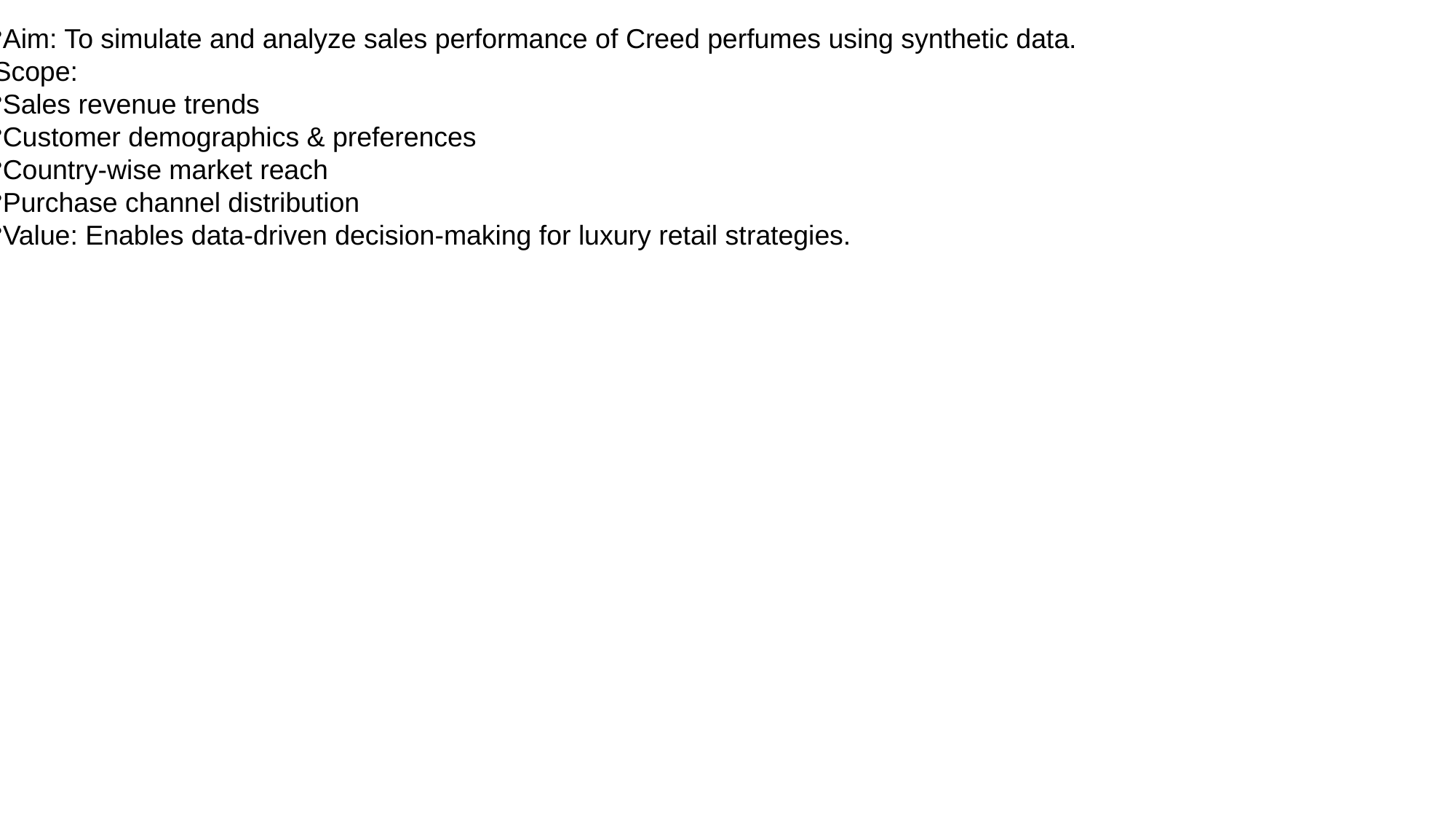

Aim: To simulate and analyze sales performance of Creed perfumes using synthetic data.
Scope:
Sales revenue trends
Customer demographics & preferences
Country-wise market reach
Purchase channel distribution
Value: Enables data-driven decision-making for luxury retail strategies.